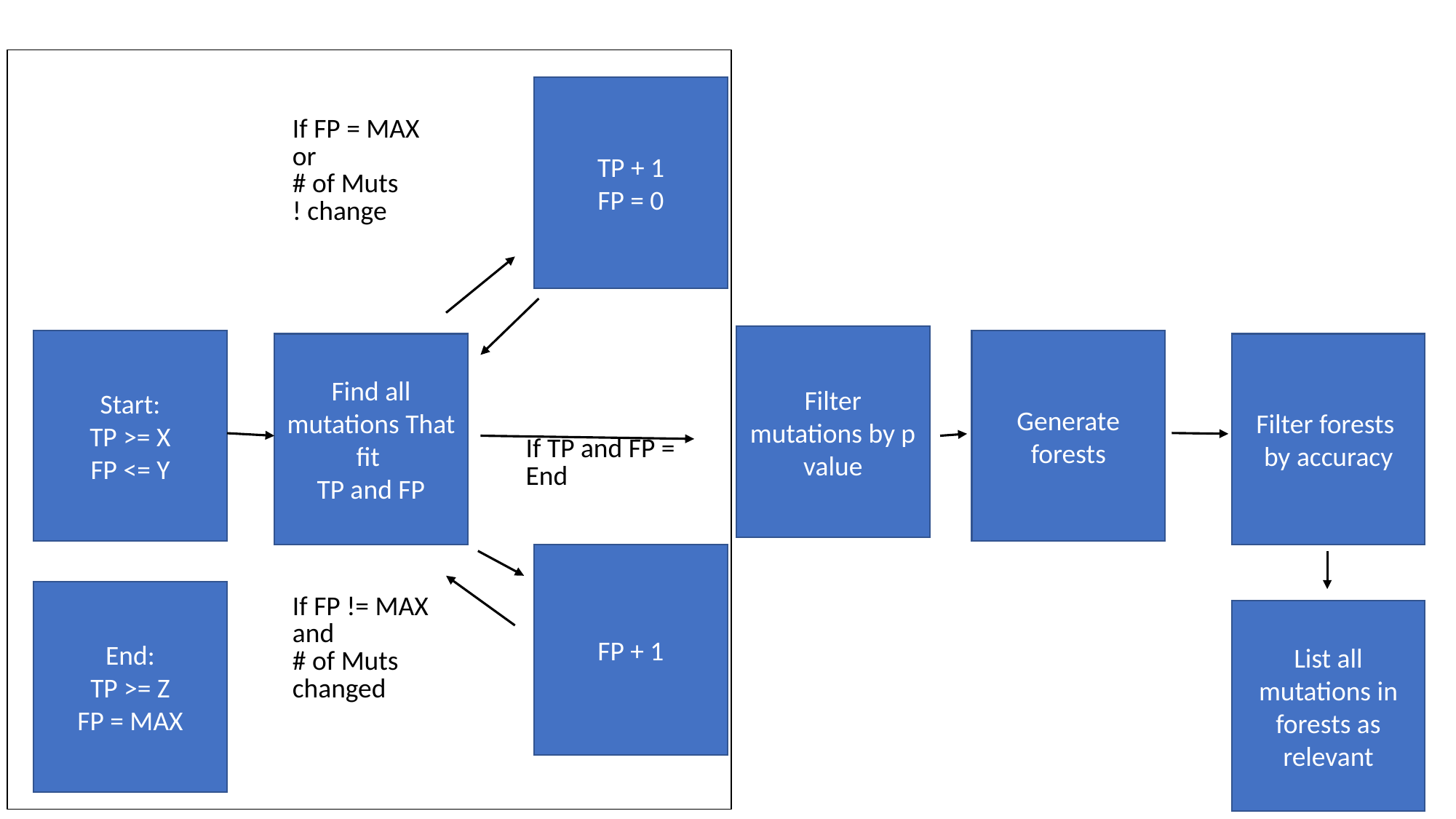

TP + 1
FP = 0
| If FP = MAX or # of Muts ! change |
| --- |
Filter mutations by p value
Start:
TP >= X
FP <= Y
Generate forests
Find all mutations That fit
TP and FP
Filter forests
by accuracy
| If TP and FP = End |
| --- |
FP + 1
End:
TP >= Z
FP = MAX
| If FP != MAX and # of Muts changed |
| --- |
List all mutations in forests as relevant